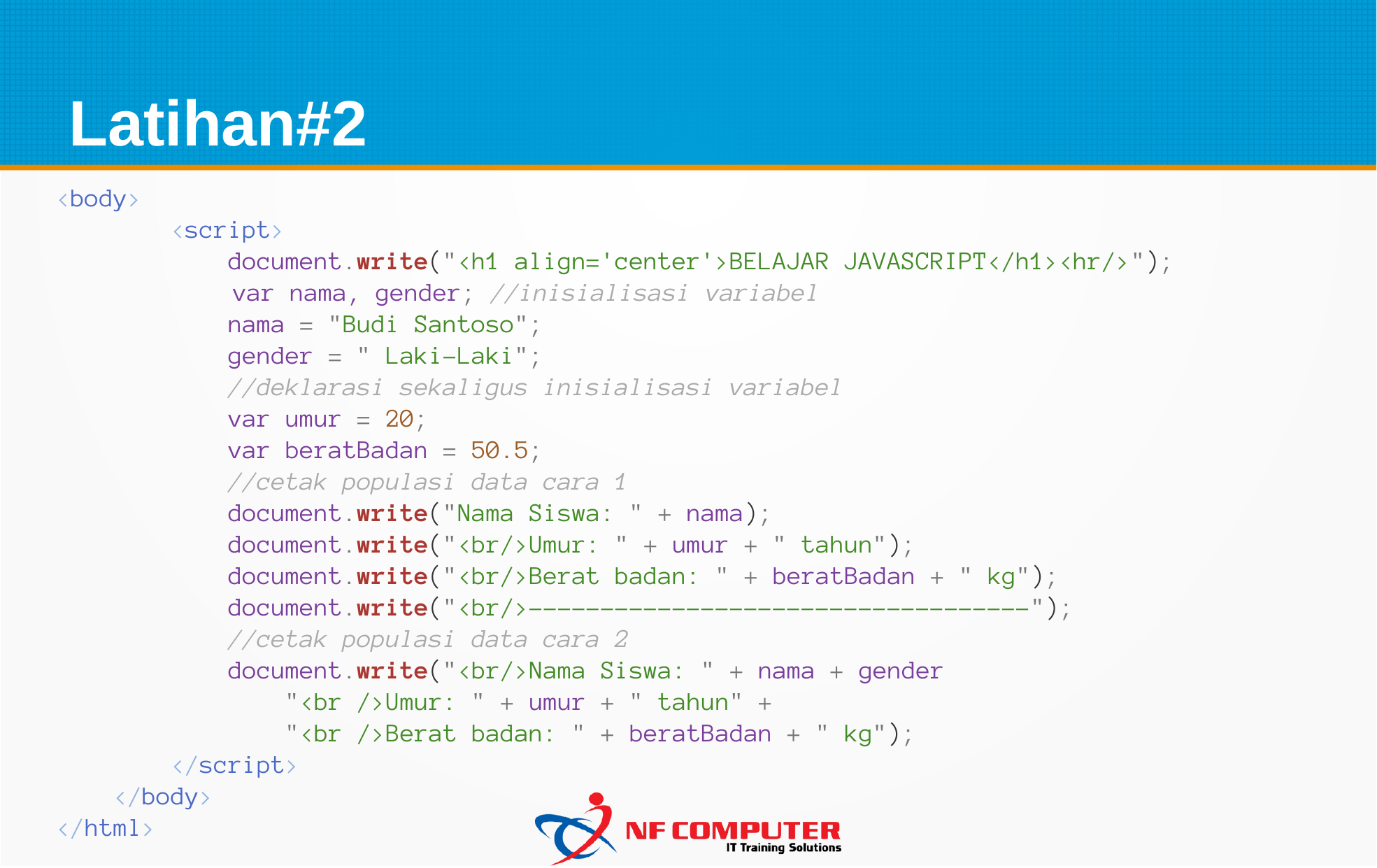

Latihan#2
<body>
        <script>
            document.write("<h1 align='center'>BELAJAR JAVASCRIPT</h1><hr/>");
	     var nama, gender; //inisialisasi variabel
            nama = "Budi Santoso";
            gender = " Laki-Laki";
            //deklarasi sekaligus inisialisasi variabel
            var umur = 20;
            var beratBadan = 50.5;
            //cetak populasi data cara 1
            document.write("Nama Siswa: " + nama);
            document.write("<br/>Umur: " + umur + " tahun");
            document.write("<br/>Berat badan: " + beratBadan + " kg");
            document.write("<br/>-----------------------------------");
            //cetak populasi data cara 2
            document.write("<br/>Nama Siswa: " + nama + gender
                "<br />Umur: " + umur + " tahun" +
                "<br />Berat badan: " + beratBadan + " kg");
        </script>
    </body>
</html>